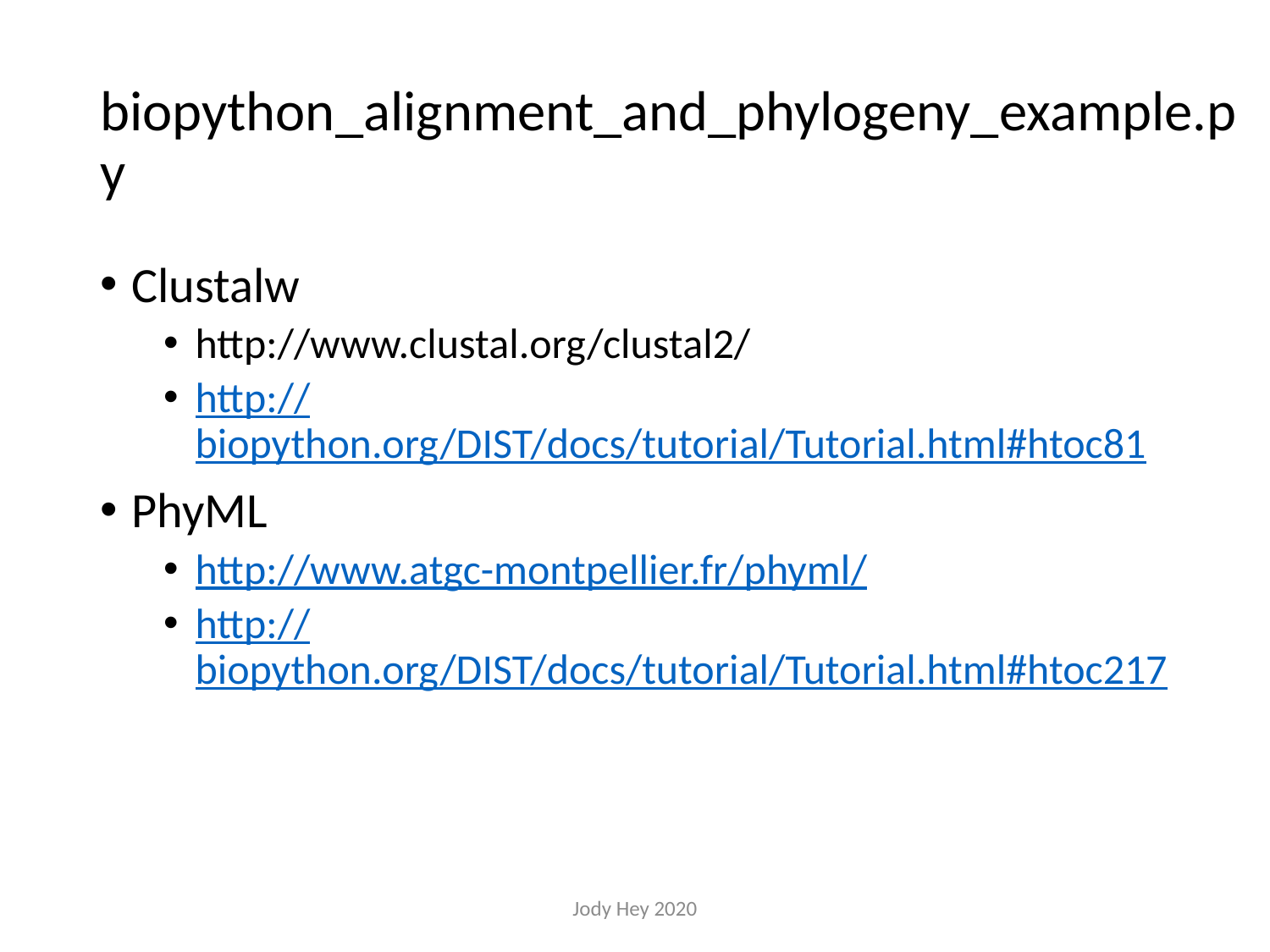

# biopython_alignment_and_phylogeny_example.py
Clustalw
http://www.clustal.org/clustal2/
http://biopython.org/DIST/docs/tutorial/Tutorial.html#htoc81
PhyML
http://www.atgc-montpellier.fr/phyml/
http://biopython.org/DIST/docs/tutorial/Tutorial.html#htoc217

Jody Hey 2020